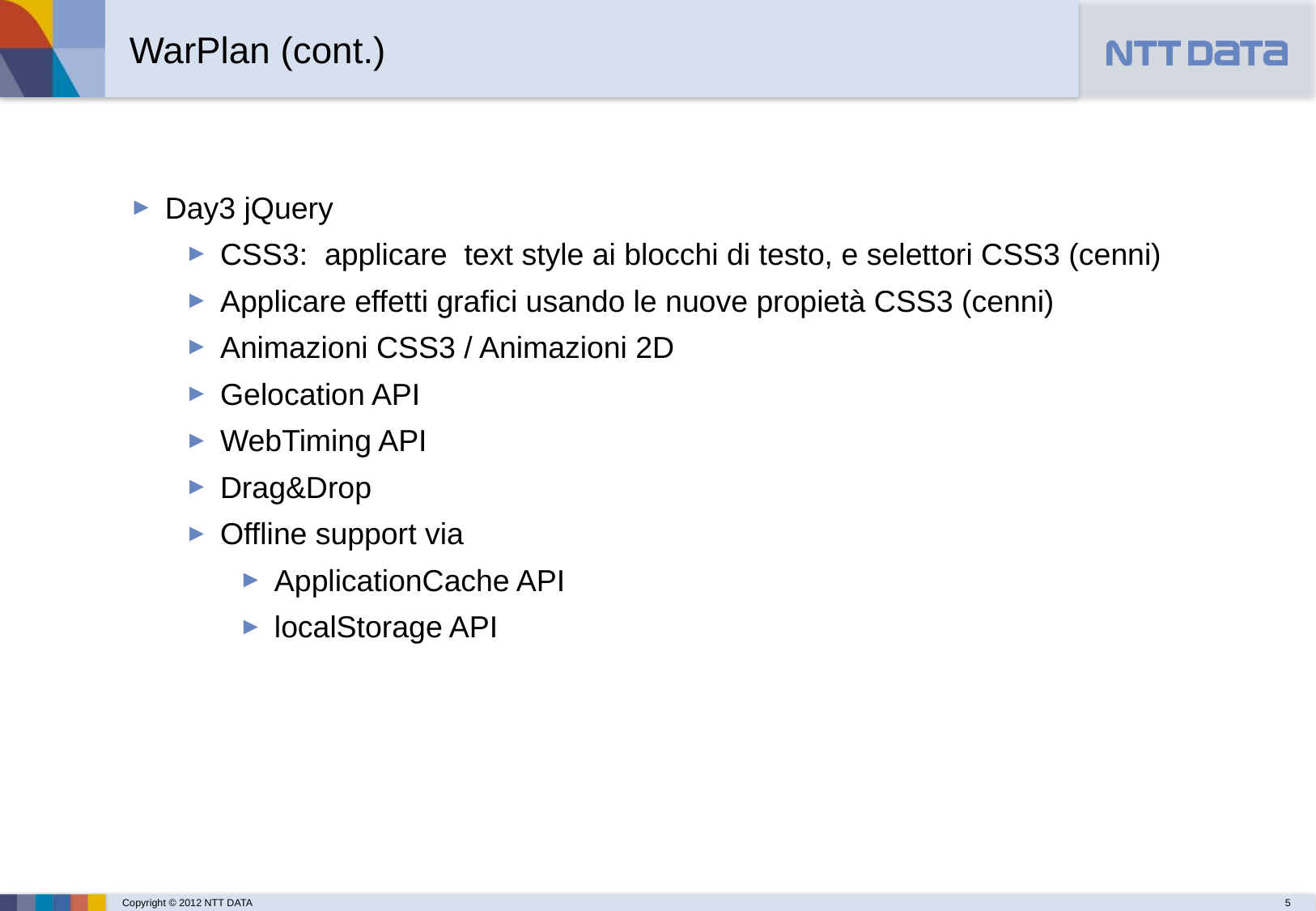

WarPlan (cont.)
Day3 jQuery
CSS3:  applicare  text style ai blocchi di testo, e selettori CSS3 (cenni)
Applicare effetti grafici usando le nuove propietà CSS3 (cenni)
Animazioni CSS3 / Animazioni 2D
Gelocation API
WebTiming API
Drag&Drop
Offline support via
ApplicationCache API
localStorage API